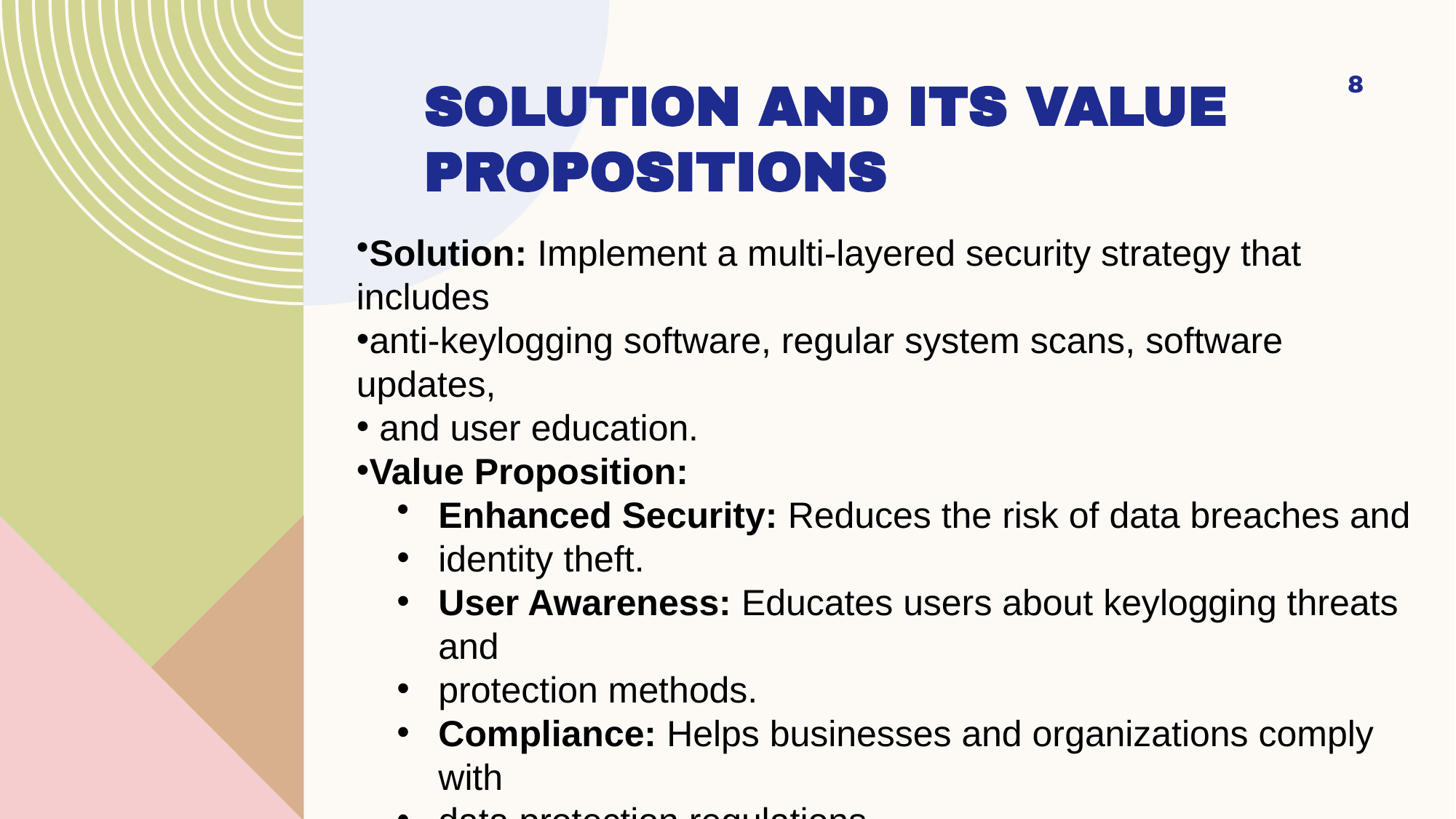

8
# Solution and its value propositions
Solution: Implement a multi-layered security strategy that includes
anti-keylogging software, regular system scans, software updates,
 and user education.
Value Proposition:
Enhanced Security: Reduces the risk of data breaches and
identity theft.
User Awareness: Educates users about keylogging threats and
protection methods.
Compliance: Helps businesses and organizations comply with
data protection regulations.